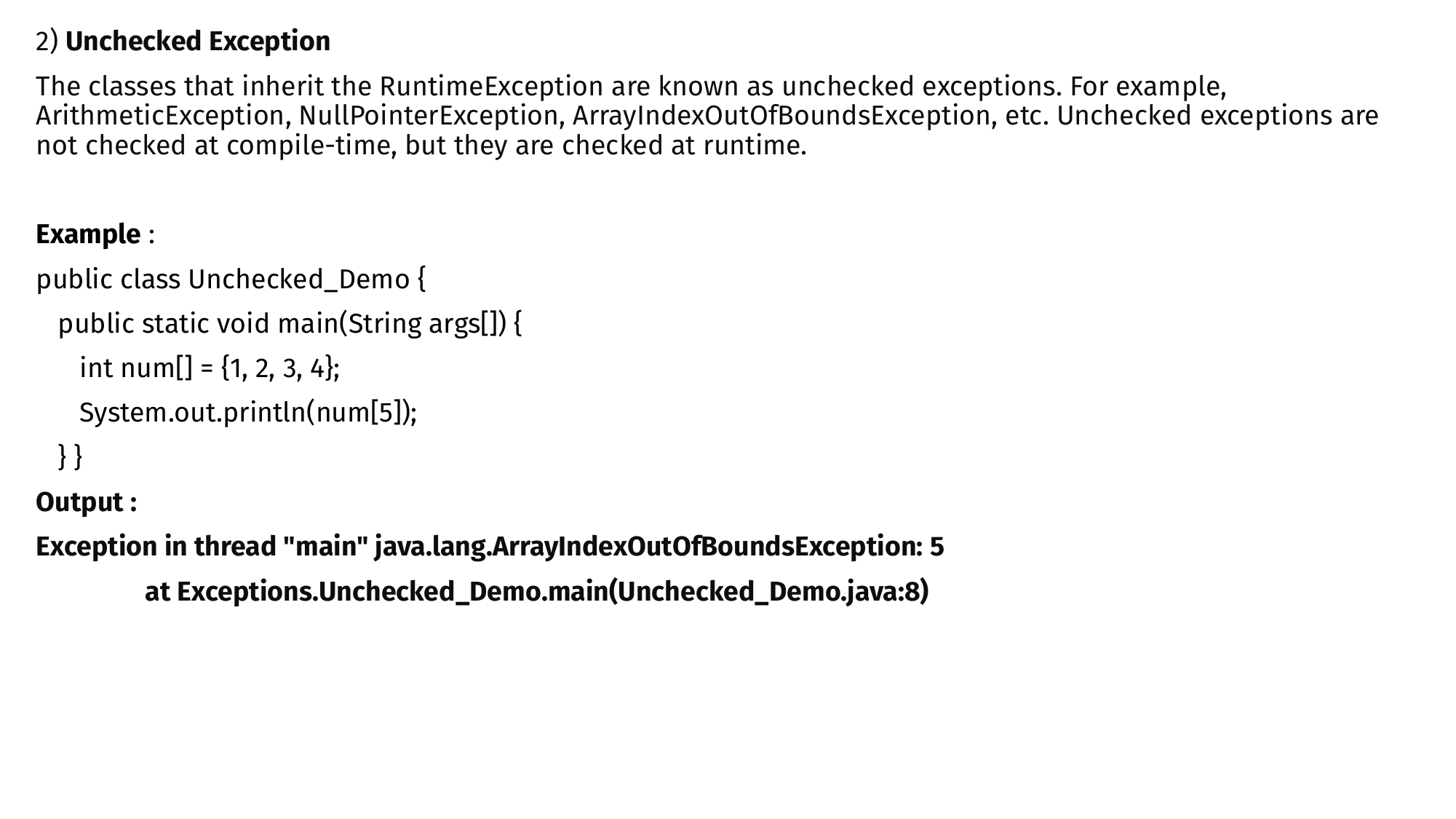

2) Unchecked Exception
The classes that inherit the RuntimeException are known as unchecked exceptions. For example, ArithmeticException, NullPointerException, ArrayIndexOutOfBoundsException, etc. Unchecked exceptions are not checked at compile-time, but they are checked at runtime.

Example :
public class Unchecked_Demo {
   public static void main(String args[]) {
      int num[] = {1, 2, 3, 4};
      System.out.println(num[5]);
   } }
Output :
Exception in thread "main" java.lang.ArrayIndexOutOfBoundsException: 5
	at Exceptions.Unchecked_Demo.main(Unchecked_Demo.java:8)